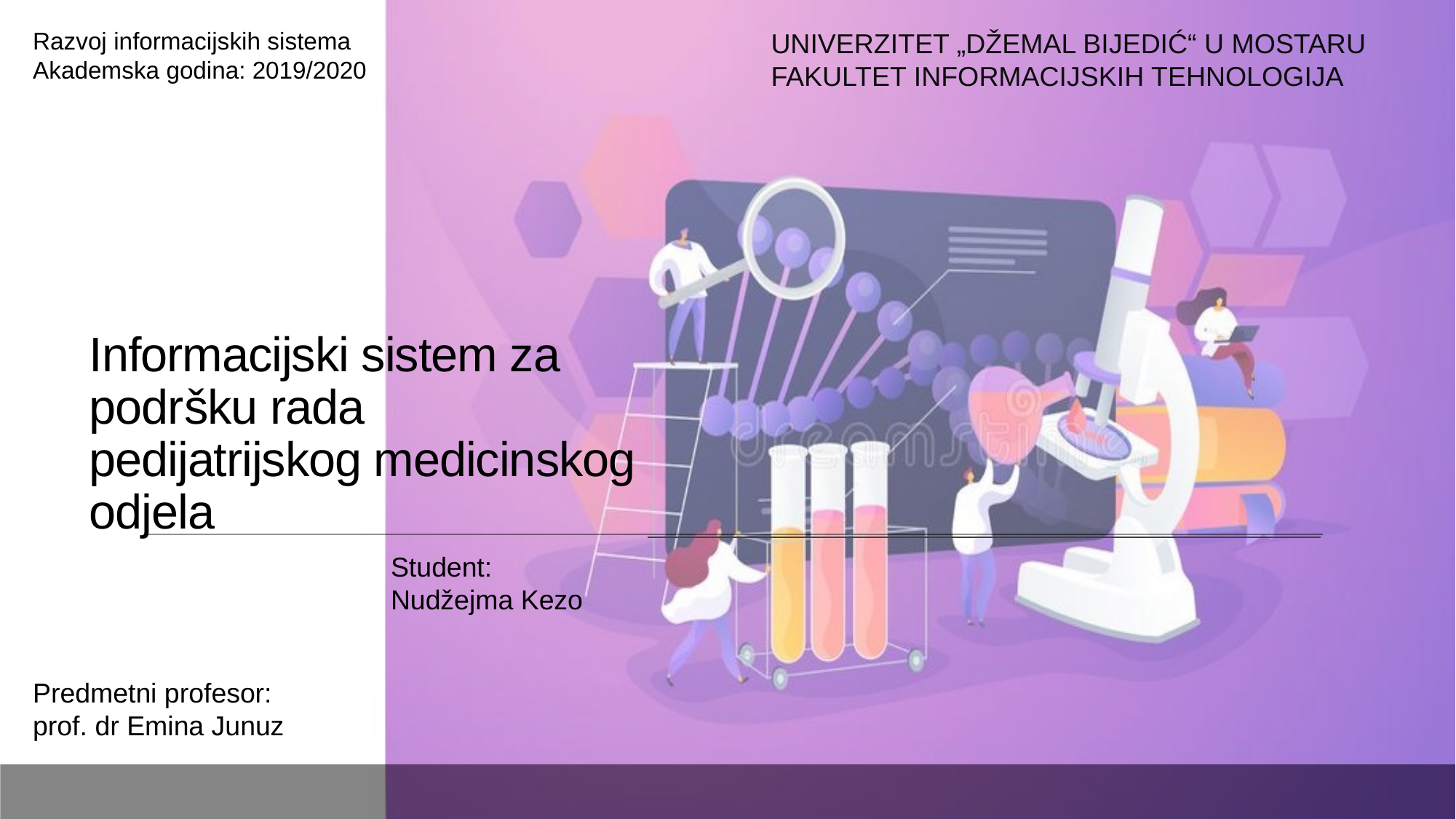

Razvoj informacijskih sistema
Akademska godina: 2019/2020
UNIVERZITET „DŽEMAL BIJEDIĆ“ U MOSTARU
FAKULTET INFORMACIJSKIH TEHNOLOGIJA
# Informacijski sistem za podršku rada pedijatrijskog medicinskog odjela
Student:
Nudžejma Kezo
Predmetni profesor: prof. dr Emina Junuz